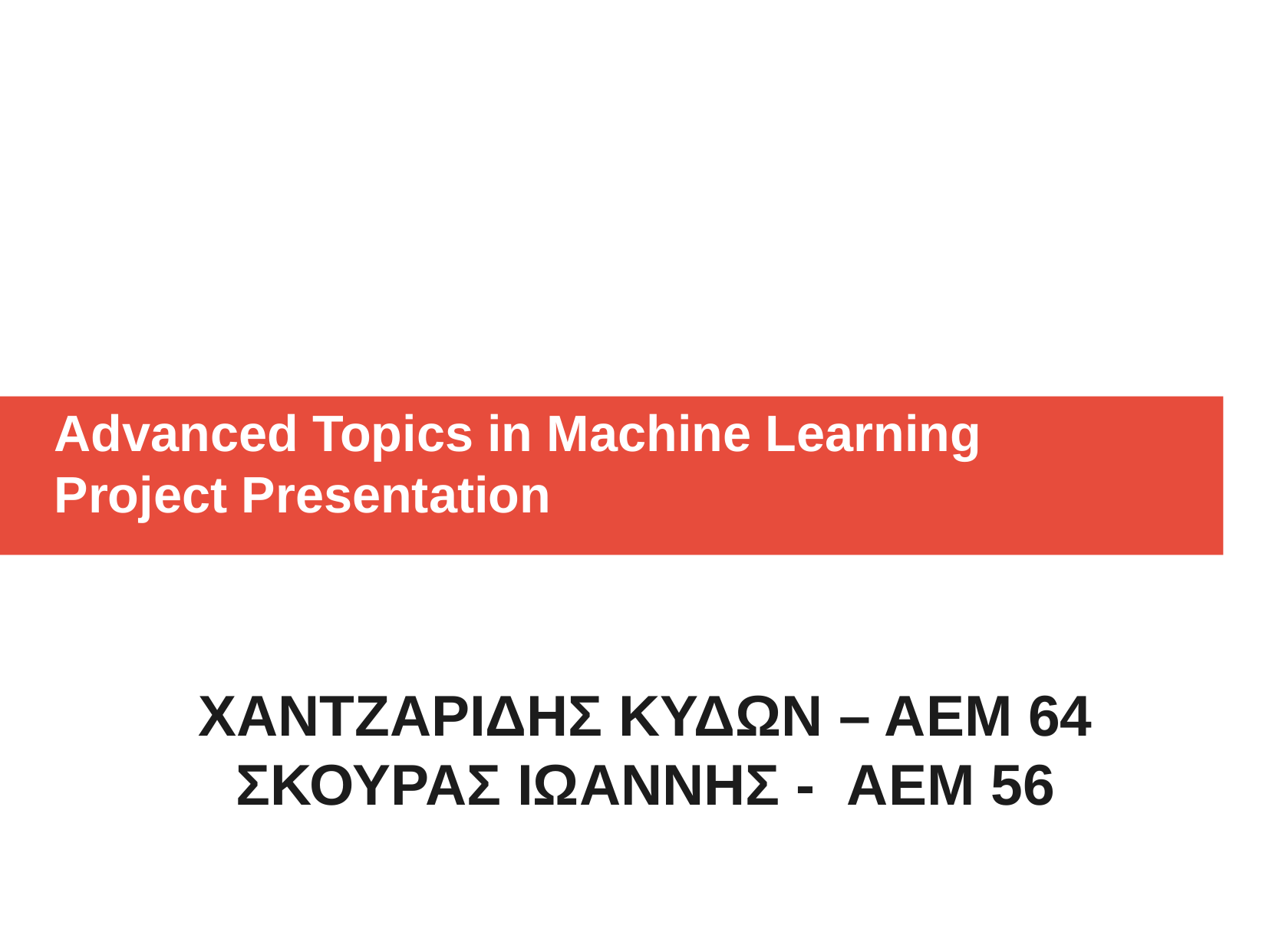

Advanced Topics in Machine Learning
Project Presentation
ΧΑΝΤΖΑΡΙΔΗΣ ΚΥΔΩΝ – ΑΕΜ 64
ΣΚΟΥΡΑΣ ΙΩΑΝΝΗΣ -  AEM 56